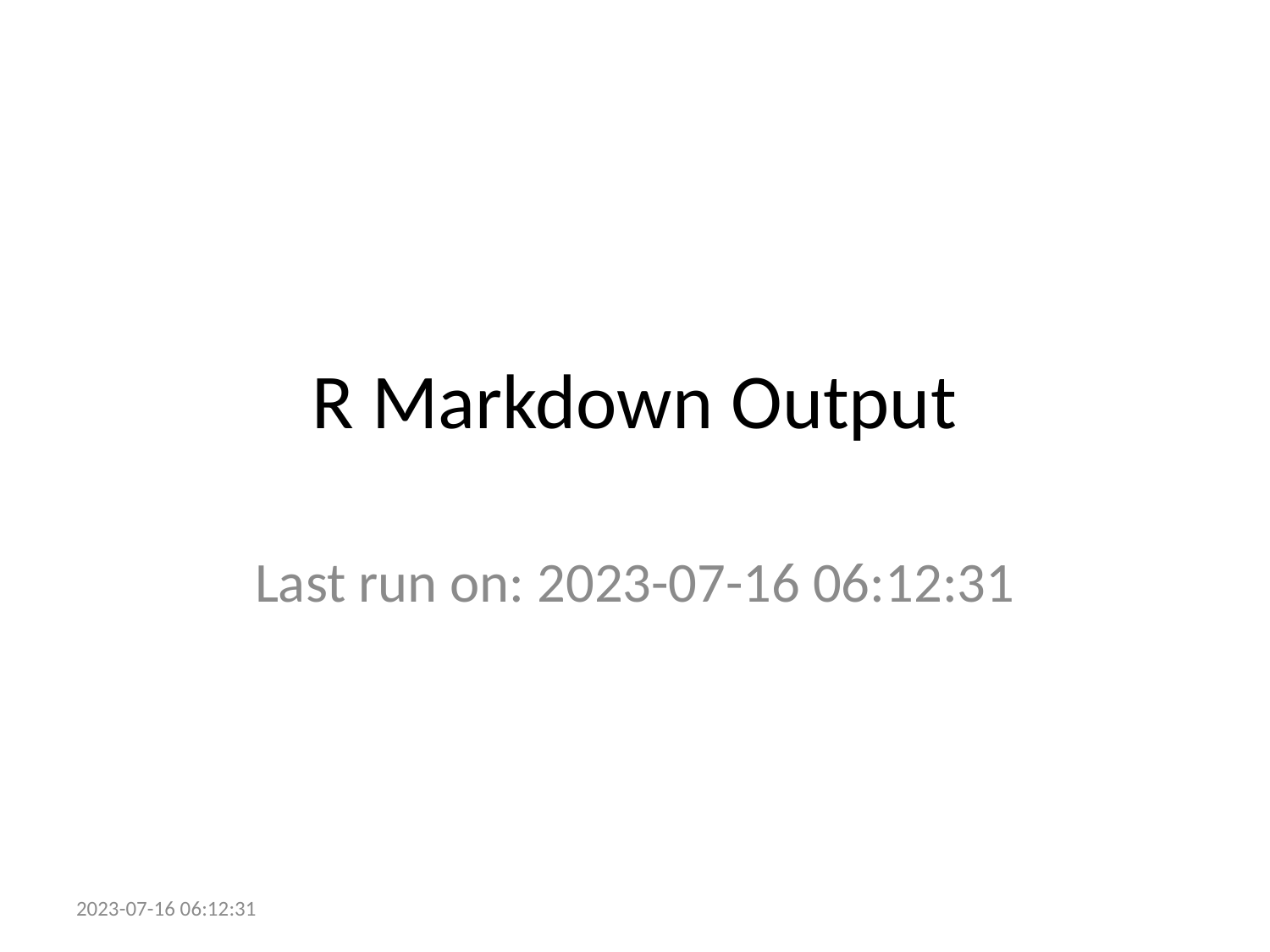

# R Markdown Output
Last run on: 2023-07-16 06:12:31
2023-07-16 06:12:31